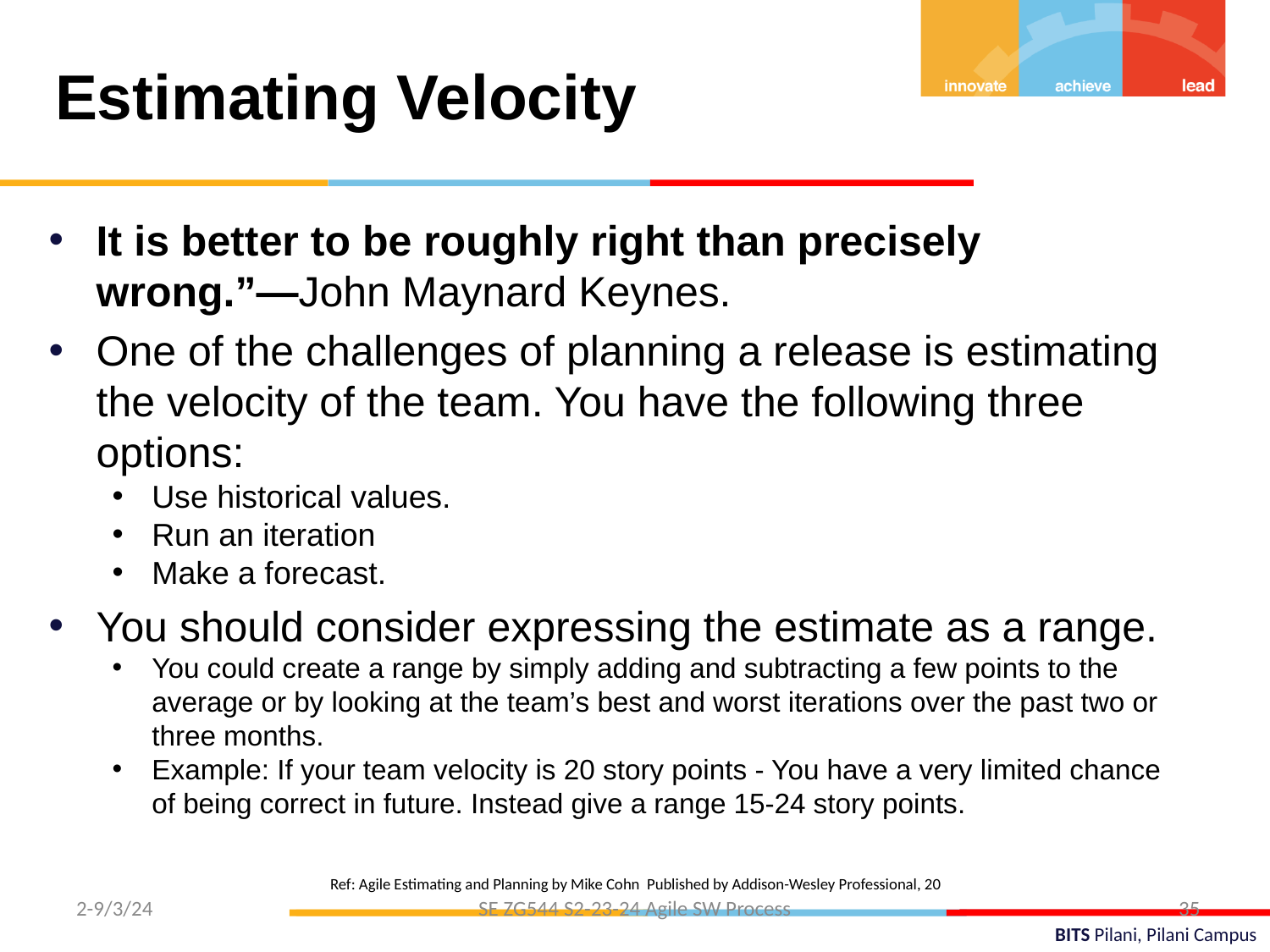

Estimating Velocity
It is better to be roughly right than precisely wrong.”—John Maynard Keynes.
One of the challenges of planning a release is estimating the velocity of the team. You have the following three options:
Use historical values.
Run an iteration
Make a forecast.
You should consider expressing the estimate as a range.
You could create a range by simply adding and subtracting a few points to the average or by looking at the team’s best and worst iterations over the past two or three months.
Example: If your team velocity is 20 story points - You have a very limited chance of being correct in future. Instead give a range 15-24 story points.
Ref: Agile Estimating and Planning by Mike Cohn  Published by Addison-Wesley Professional, 20
2-9/3/24
SE ZG544 S2-23-24 Agile SW Process
35